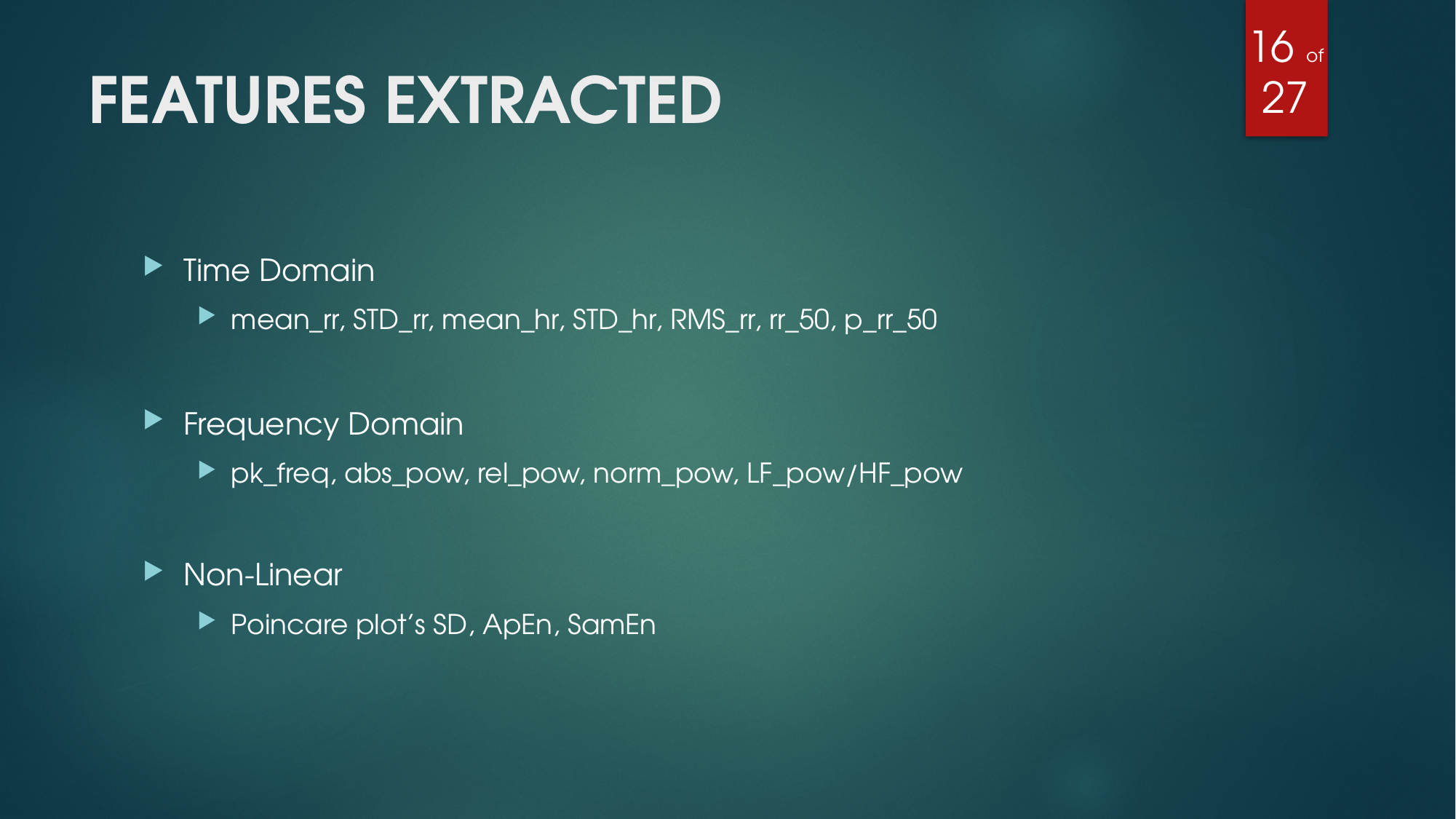

16 of 27
# FEATURES EXTRACTED
Time Domain
mean_rr, STD_rr, mean_hr, STD_hr, RMS_rr, rr_50, p_rr_50

Frequency Domain
pk_freq, abs_pow, rel_pow, norm_pow, LF_pow/HF_pow

Non-Linear
Poincare plot’s SD, ApEn, SamEn